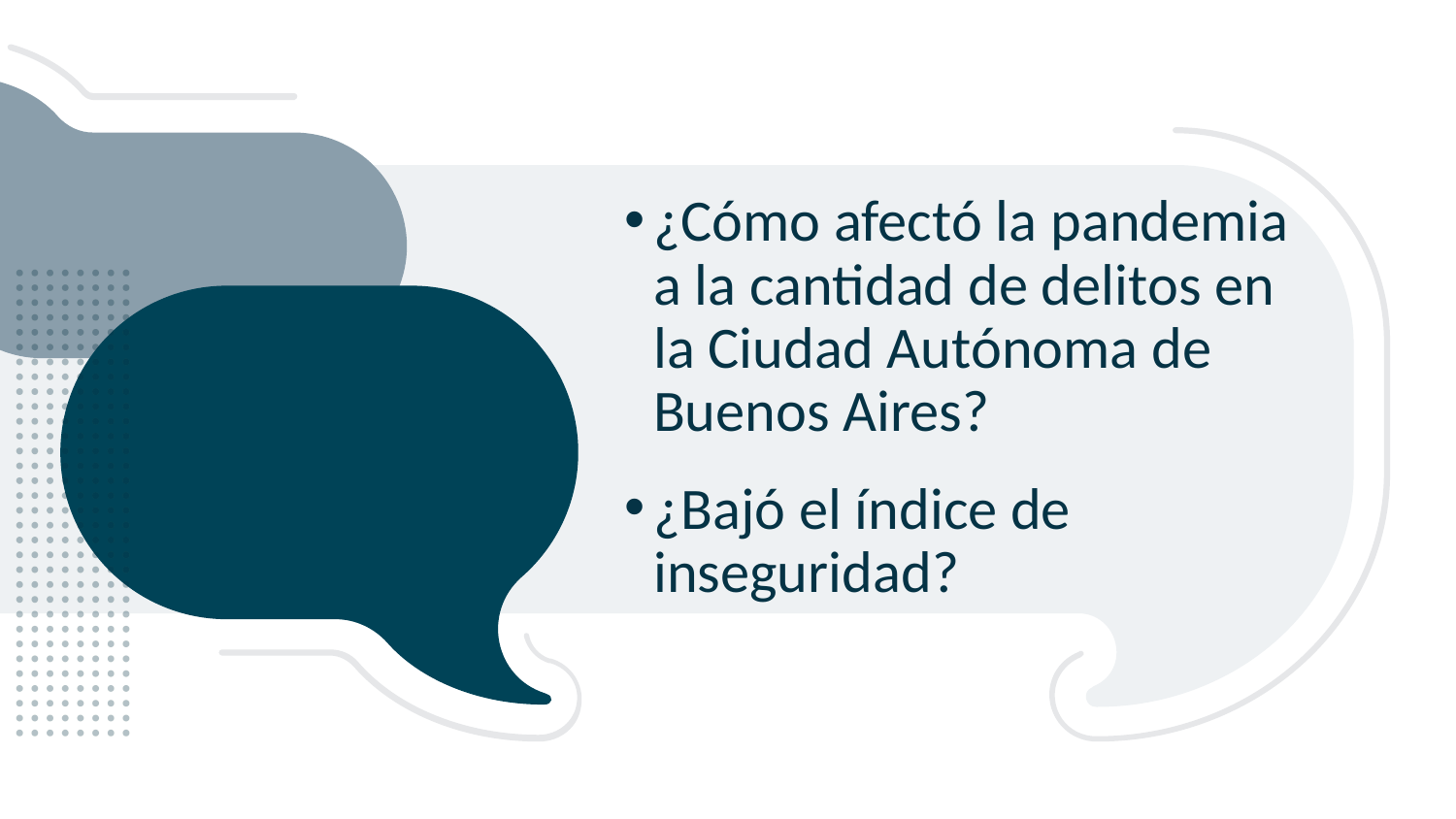

¿Cómo afectó la pandemia a la cantidad de delitos en la Ciudad Autónoma de Buenos Aires?
¿Bajó el índice de inseguridad?